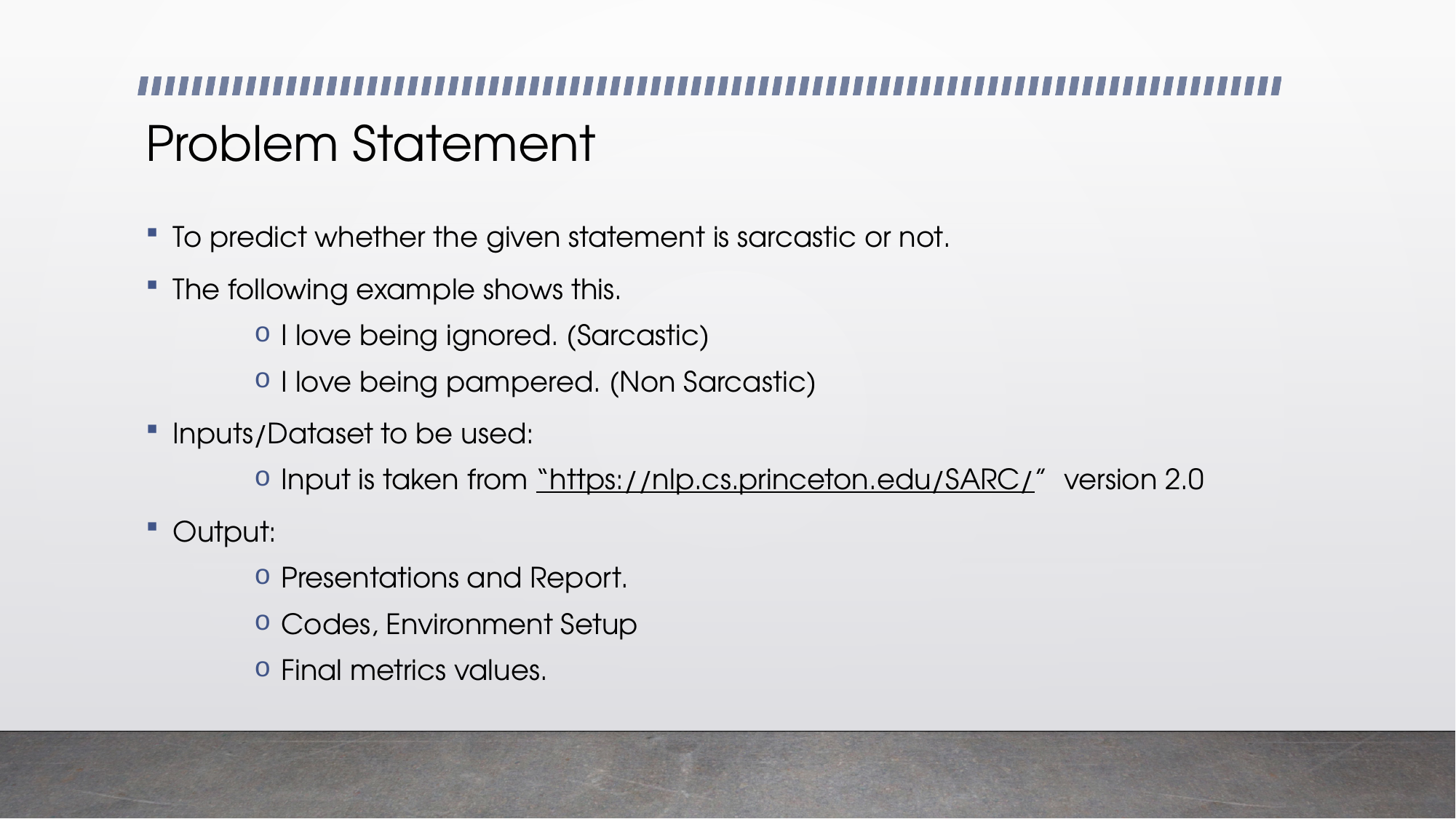

# Problem Statement
To predict whether the given statement is sarcastic or not.
The following example shows this.
I love being ignored. (Sarcastic)
I love being pampered. (Non Sarcastic)
Inputs/Dataset to be used:
Input is taken from “https://nlp.cs.princeton.edu/SARC/”  version 2.0
Output:
Presentations and Report.
Codes, Environment Setup
Final metrics values.